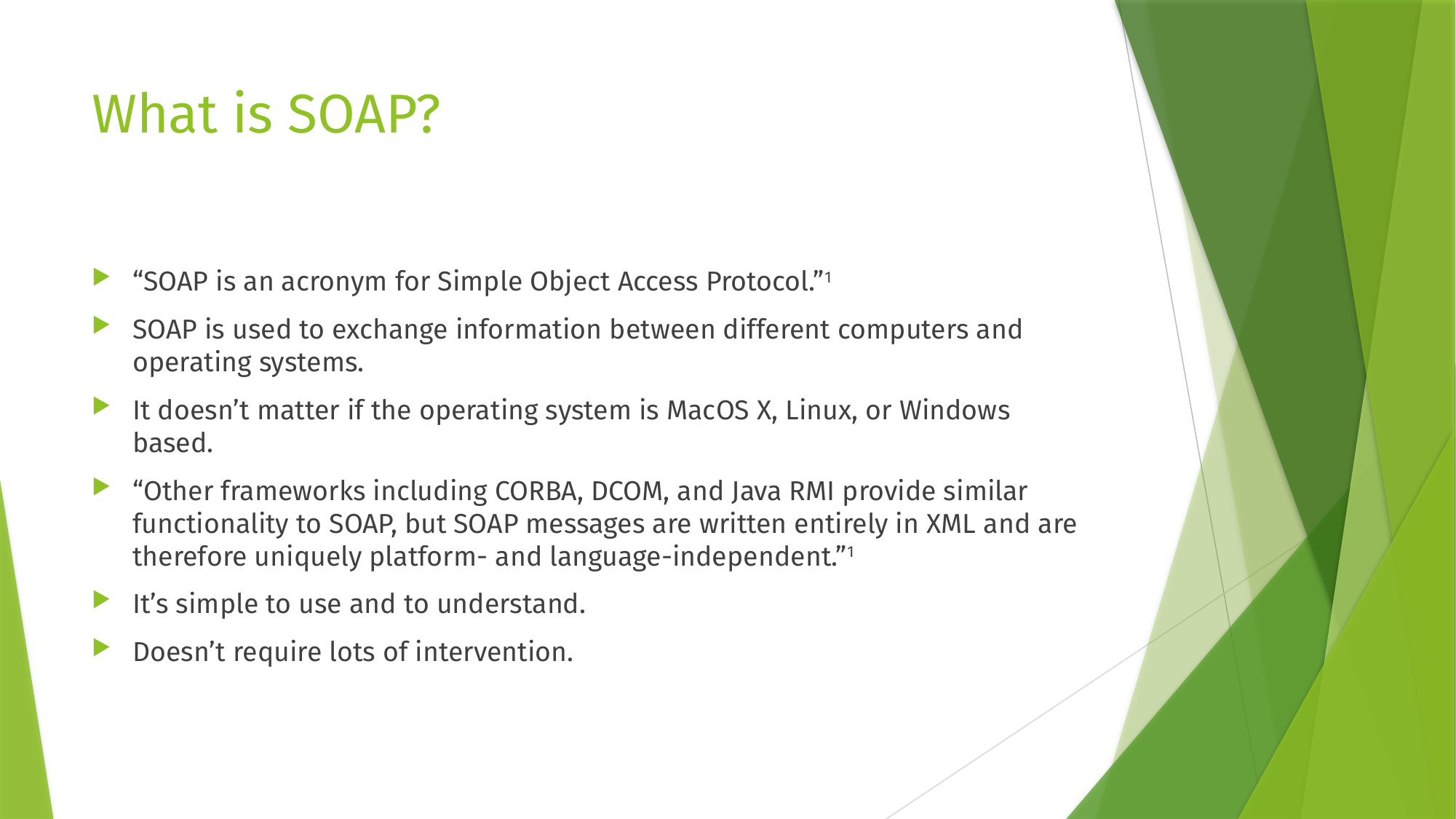

# What is SOAP?
“SOAP is an acronym for Simple Object Access Protocol.”1
SOAP is used to exchange information between different computers and operating systems.
It doesn’t matter if the operating system is MacOS X, Linux, or Windows based.
“Other frameworks including CORBA, DCOM, and Java RMI provide similar functionality to SOAP, but SOAP messages are written entirely in XML and are therefore uniquely platform- and language-independent.”1
It’s simple to use and to understand.
Doesn’t require lots of intervention.